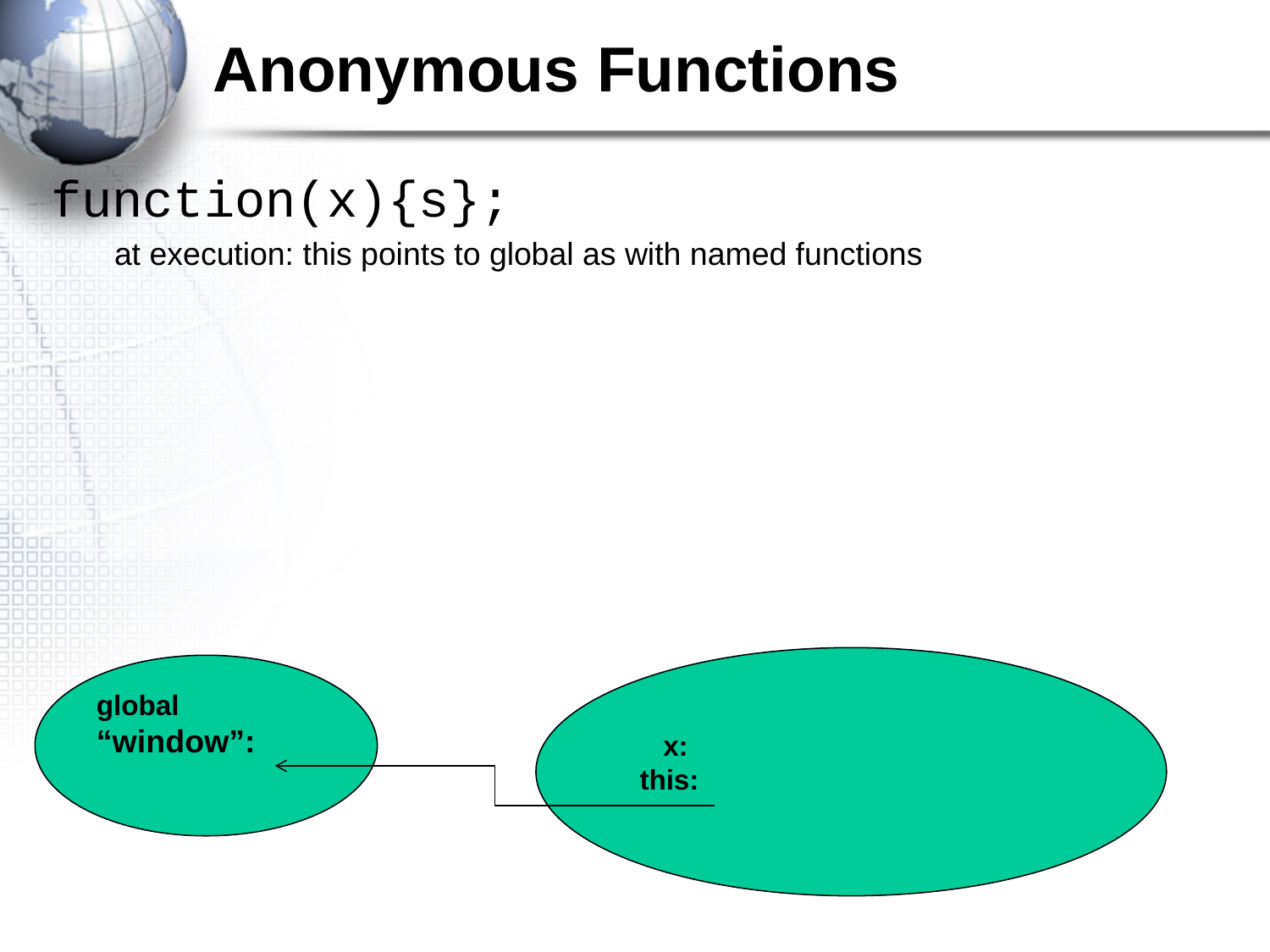

# Anonymous Functions
function(x){s};
at execution: this points to global as with named functions

   x:
this:
global
“window”: